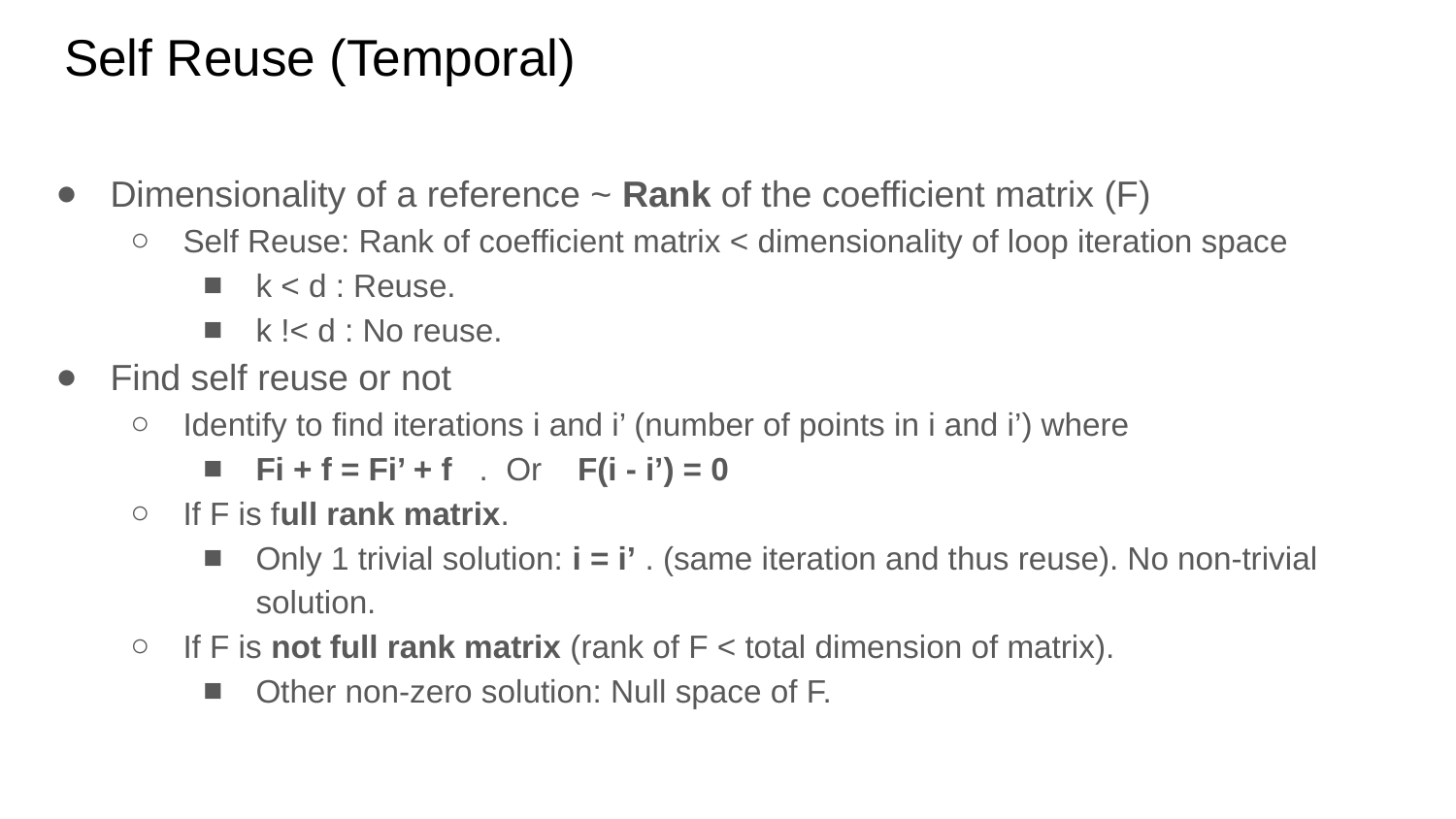

# Self Reuse (Temporal)
Dimensionality of a reference ~ Rank of the coefficient matrix (F)
Self Reuse: Rank of coefficient matrix < dimensionality of loop iteration space
k < d : Reuse.
k !< d : No reuse.
Find self reuse or not
Identify to find iterations i and i’ (number of points in i and i’) where
Fi + f = Fi’ + f   .  Or    F(i - i’) = 0
If F is full rank matrix.
Only 1 trivial solution: i = i’ . (same iteration and thus reuse). No non-trivial solution.
If F is not full rank matrix (rank of F < total dimension of matrix).
Other non-zero solution: Null space of F.